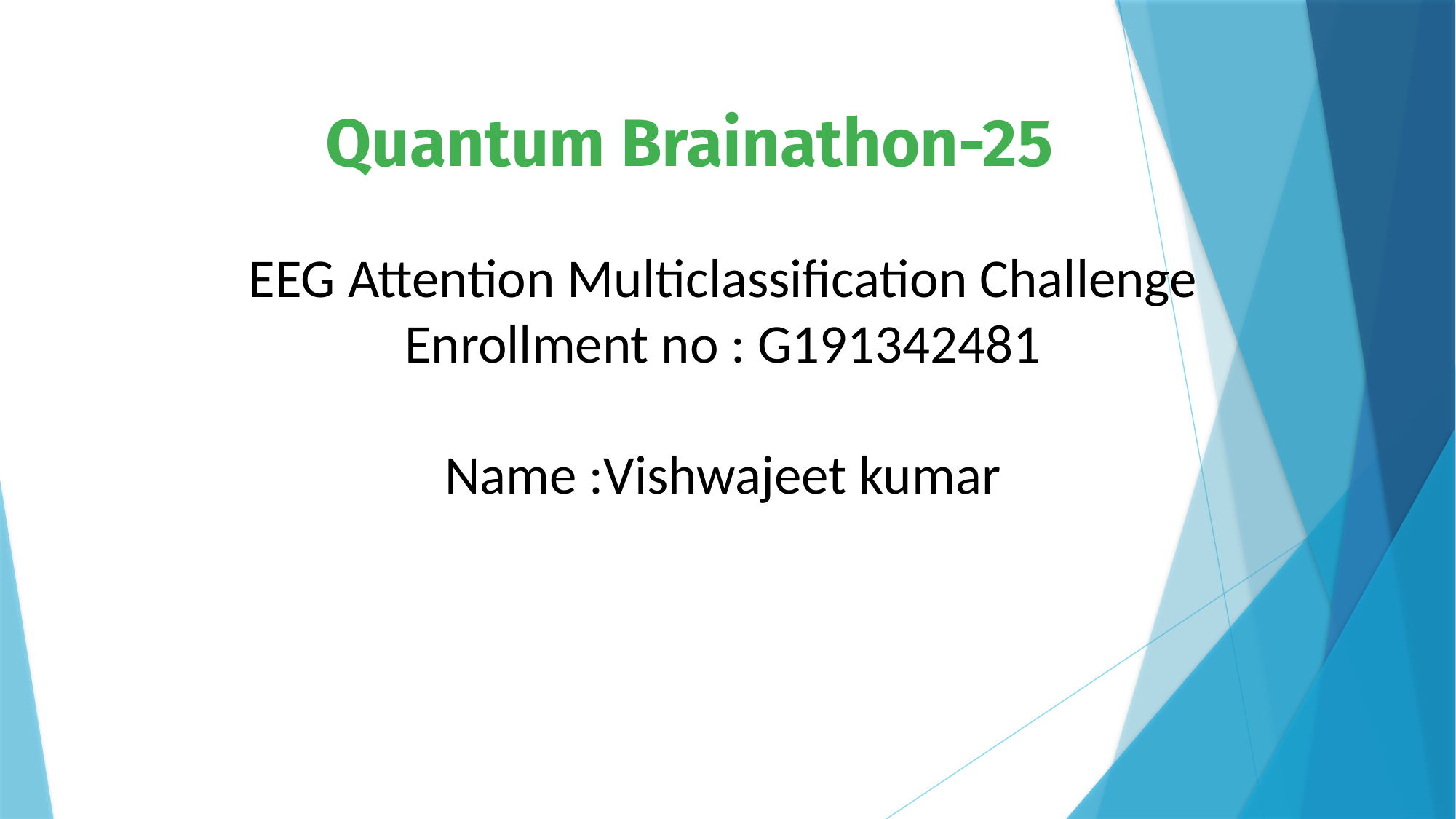

Quantum Brainathon-25
EEG Attention Multiclassification Challenge
Enrollment no : G191342481

Name :Vishwajeet kumar